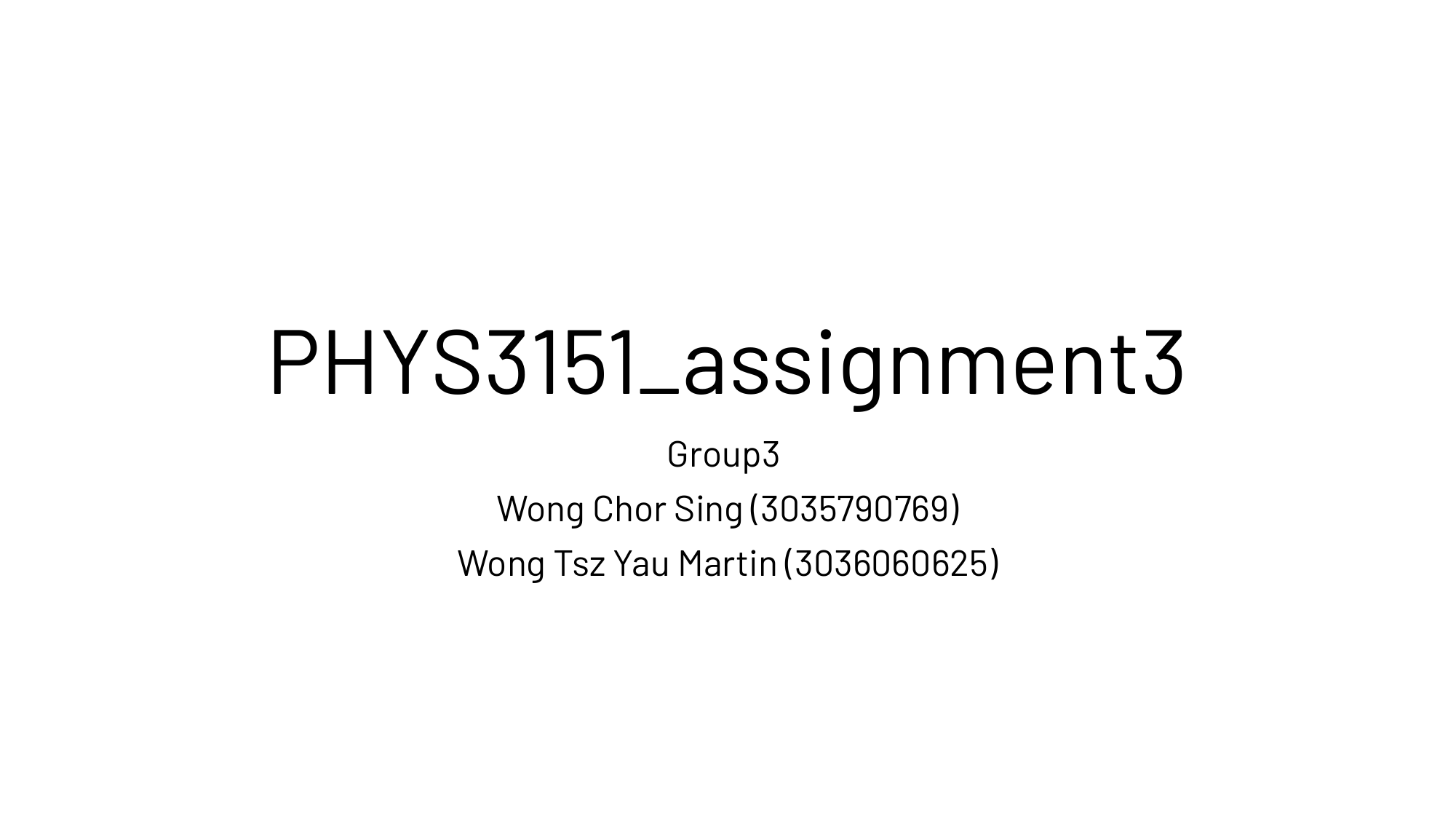

# PHYS3151_assignment3
Group3
Wong Chor Sing (3035790769)
Wong Tsz Yau Martin (3036060625)